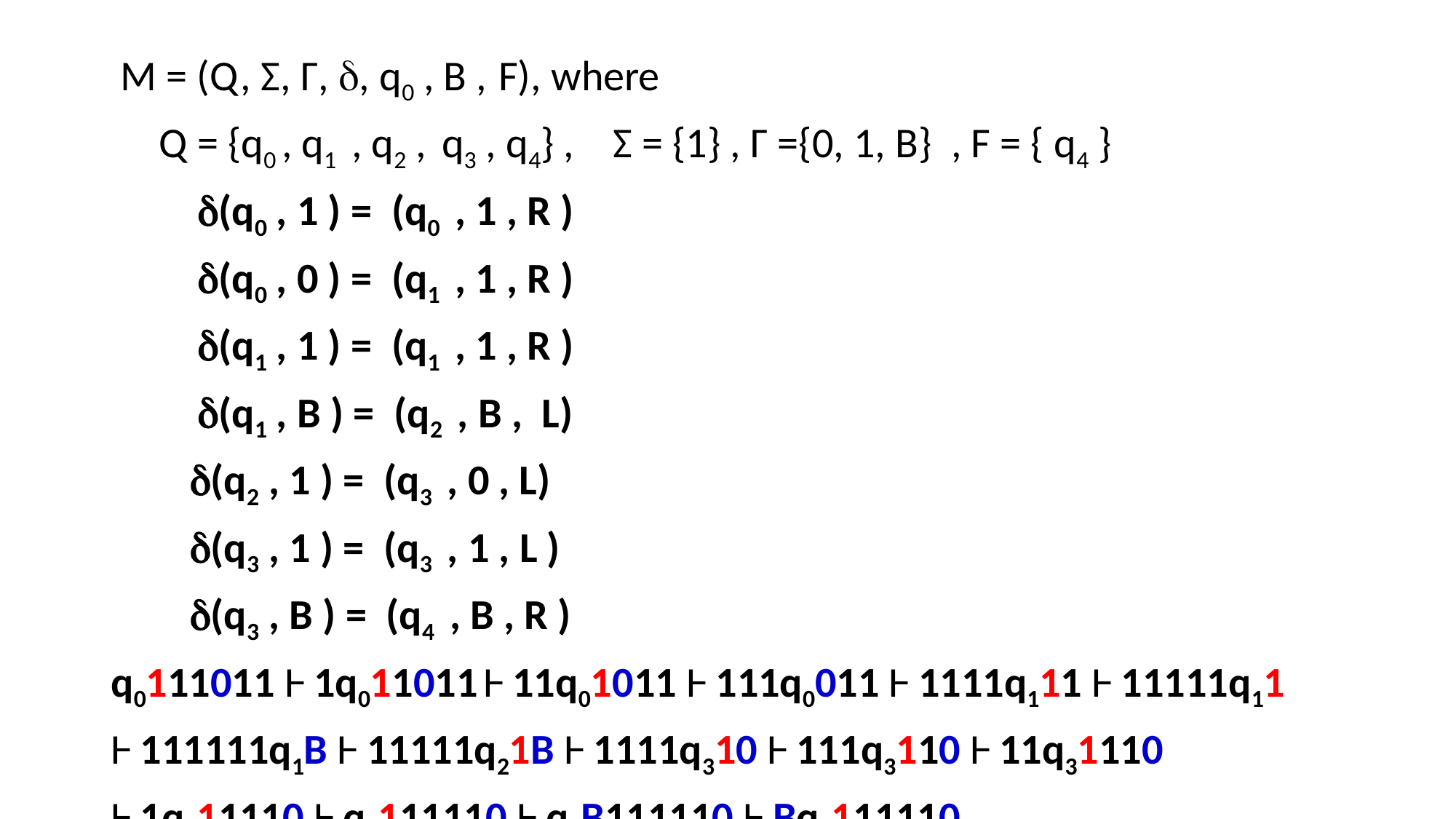

M = (Q, Σ, Γ, δ, q0 , B ,  F), where
     Q = {q0 , q1  , q2 ,  q3 , q4} ,    Σ = {1} , Γ ={0, 1, B}  , F = { q4 }
         δ(q0 , 1 ) =  (q0  , 1 , R )
         δ(q0 , 0 ) =  (q1  , 1 , R )
         δ(q1 , 1 ) =  (q1  , 1 , R )
         δ(q1 , B ) =  (q2  , B ,  L)
              δ(q2 , 1 ) =  (q3  , 0 , L)
              δ(q3 , 1 ) =  (q3  , 1 , L )
              δ(q3 , B ) =  (q4  , B , R )
q0111011 Ⱶ 1q011011 Ⱶ 11q01011 Ⱶ 111q0011 Ⱶ 1111q111 Ⱶ 11111q11
Ⱶ 111111q1B Ⱶ 11111q21B Ⱶ 1111q310 Ⱶ 111q3110 Ⱶ 11q31110
Ⱶ 1q311110 Ⱶ q3111110 Ⱶ q3B111110 Ⱶ Bq4111110